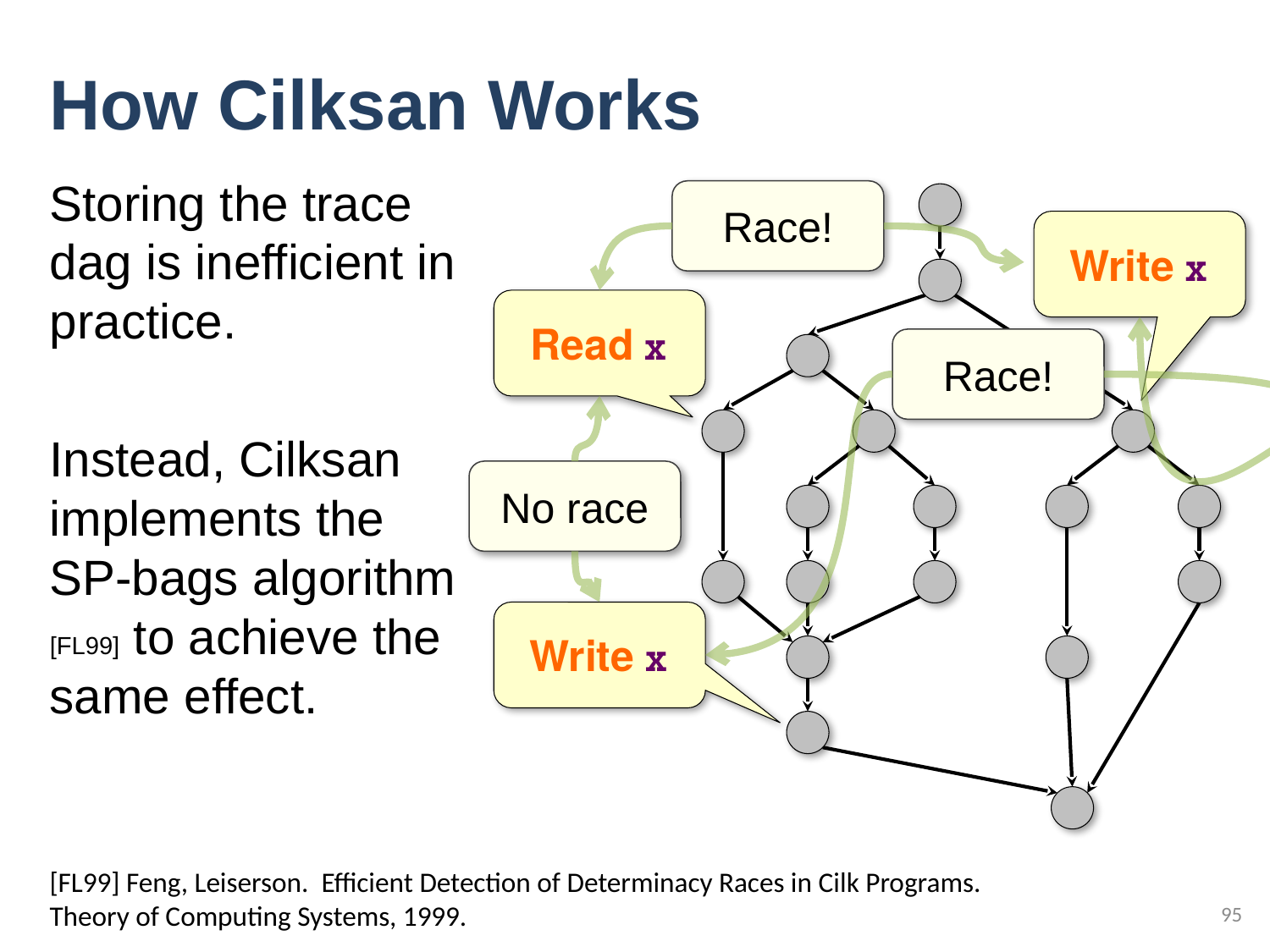

# How Cilksan Works
Storing the trace dag is inefficient in practice.

Instead, Cilksan implements the SP-bags algorithm [FL99] to achieve the same effect.
Race!

Write x
Read x
Race!
No race
Write x
[FL99] Feng, Leiserson.  Efficient Detection of Determinacy Races in Cilk Programs.  Theory of Computing Systems, 1999.
95